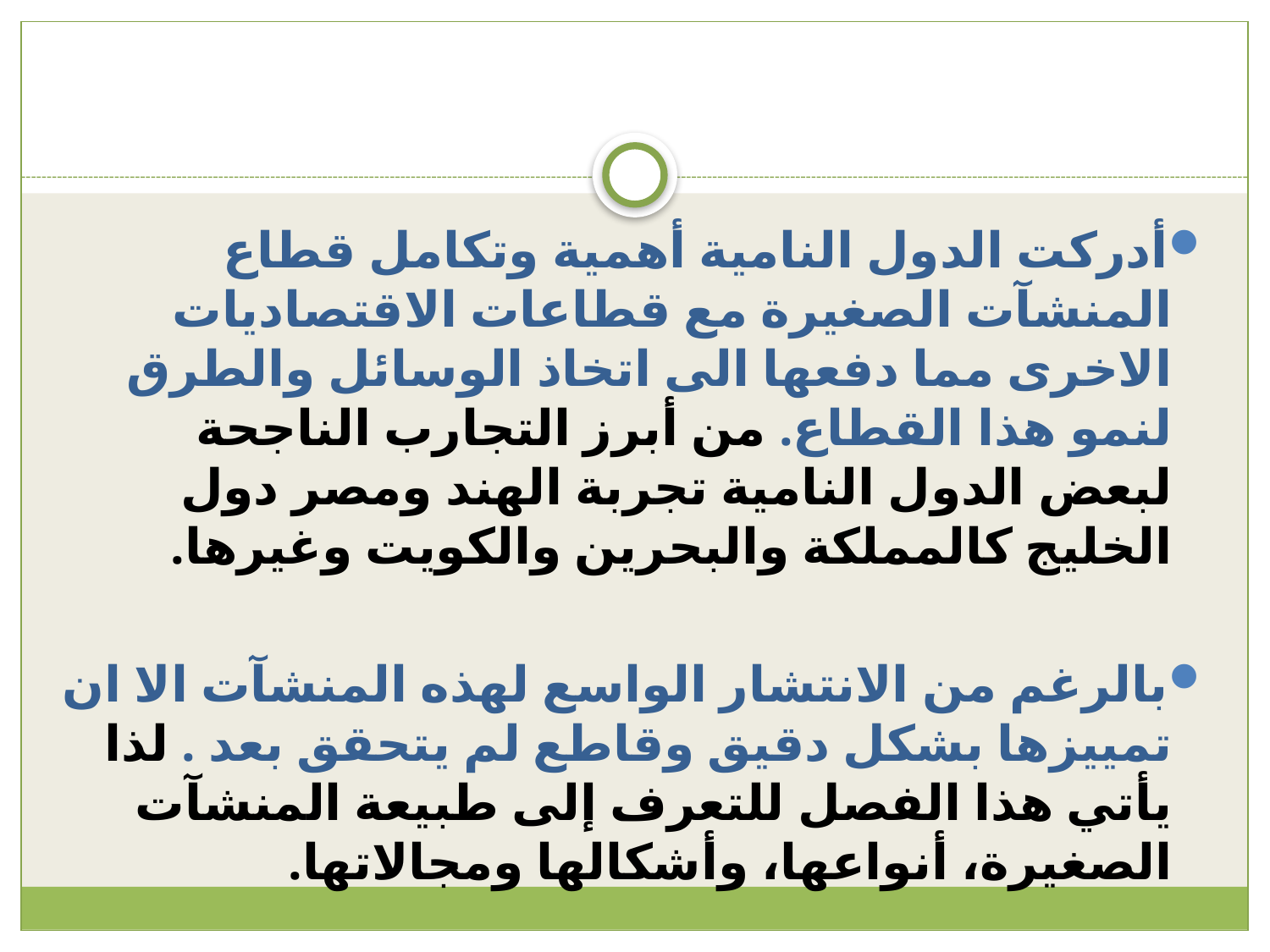

أدركت الدول النامية أهمية وتكامل قطاع المنشآت الصغيرة مع قطاعات الاقتصاديات الاخرى مما دفعها الى اتخاذ الوسائل والطرق لنمو هذا القطاع. من أبرز التجارب الناجحة لبعض الدول النامية تجربة الهند ومصر دول الخليج كالمملكة والبحرين والكويت وغيرها.

بالرغم من الانتشار الواسع لهذه المنشآت الا ان تمييزها بشكل دقيق وقاطع لم يتحقق بعد . لذا يأتي هذا الفصل للتعرف إلى طبيعة المنشآت الصغيرة، أنواعها، وأشكالها ومجالاتها.